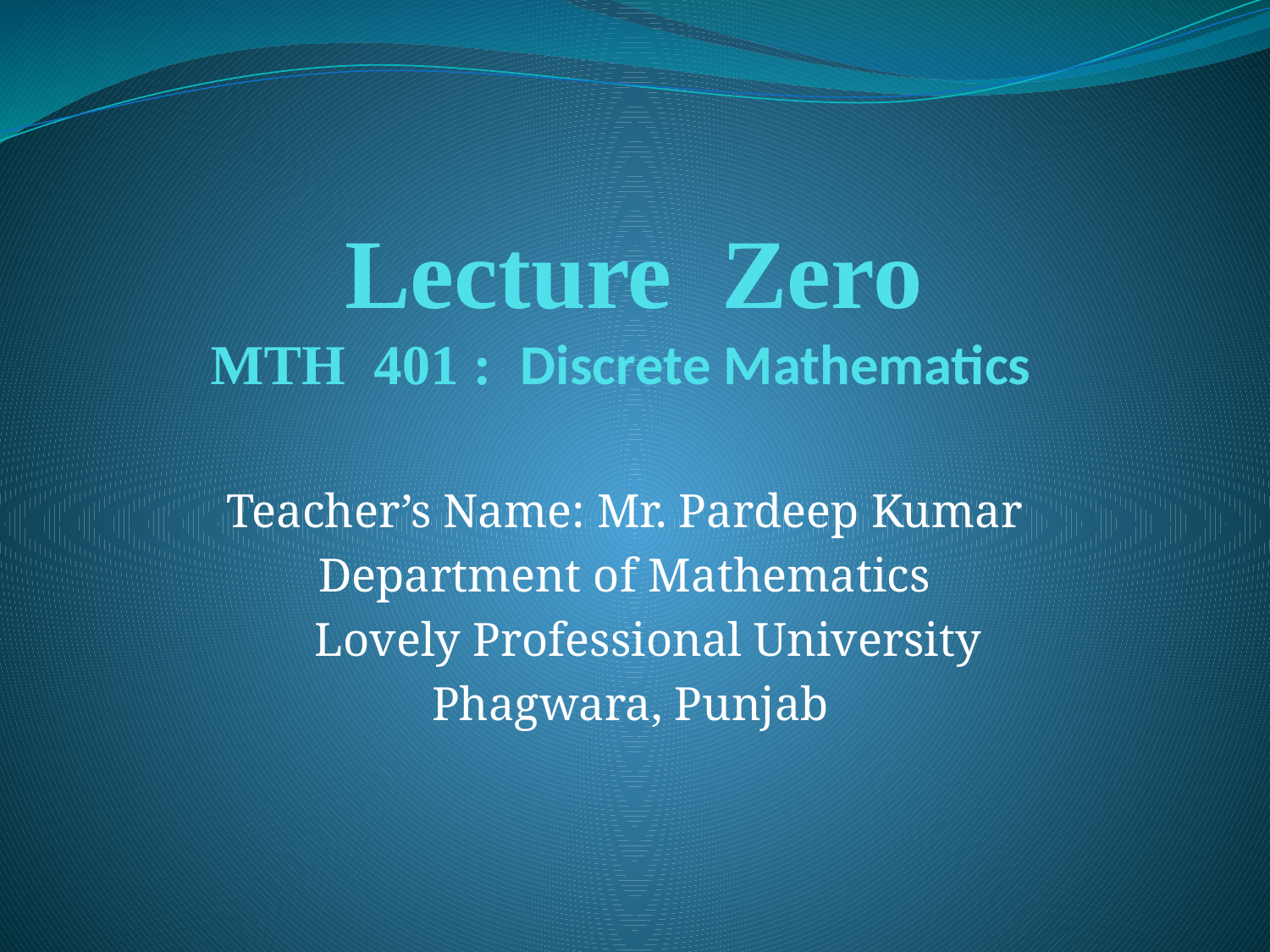

# Lecture  Zero MTH  401 :  Discrete Mathematics
Teacher’s Name: Mr. Pardeep Kumar
Department of Mathematics
   Lovely Professional University
Phagwara, Punjab